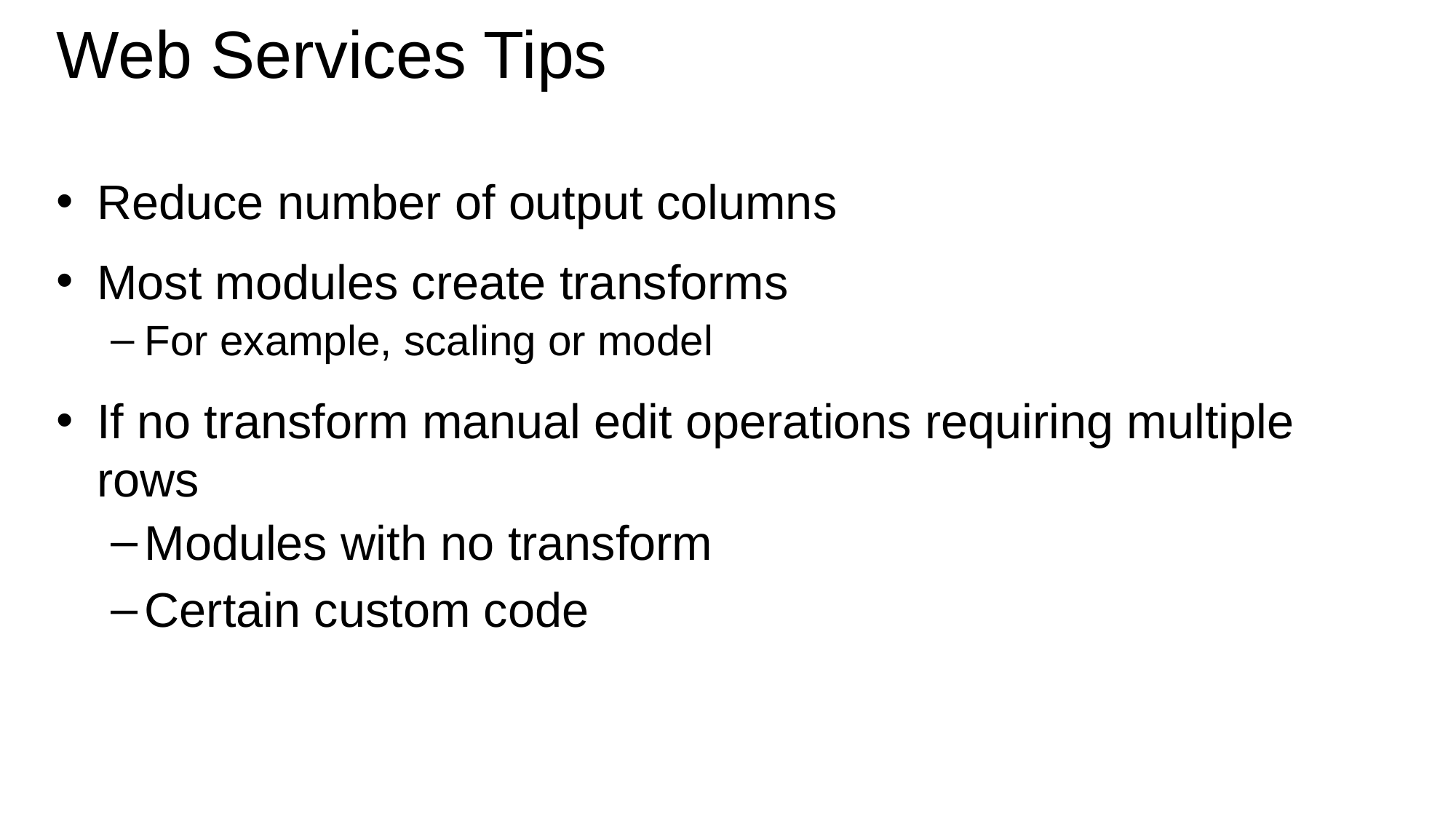

# Web Services Tips
Reduce number of output columns
Most modules create transforms
For example, scaling or model
If no transform manual edit operations requiring multiple rows
Modules with no transform
Certain custom code